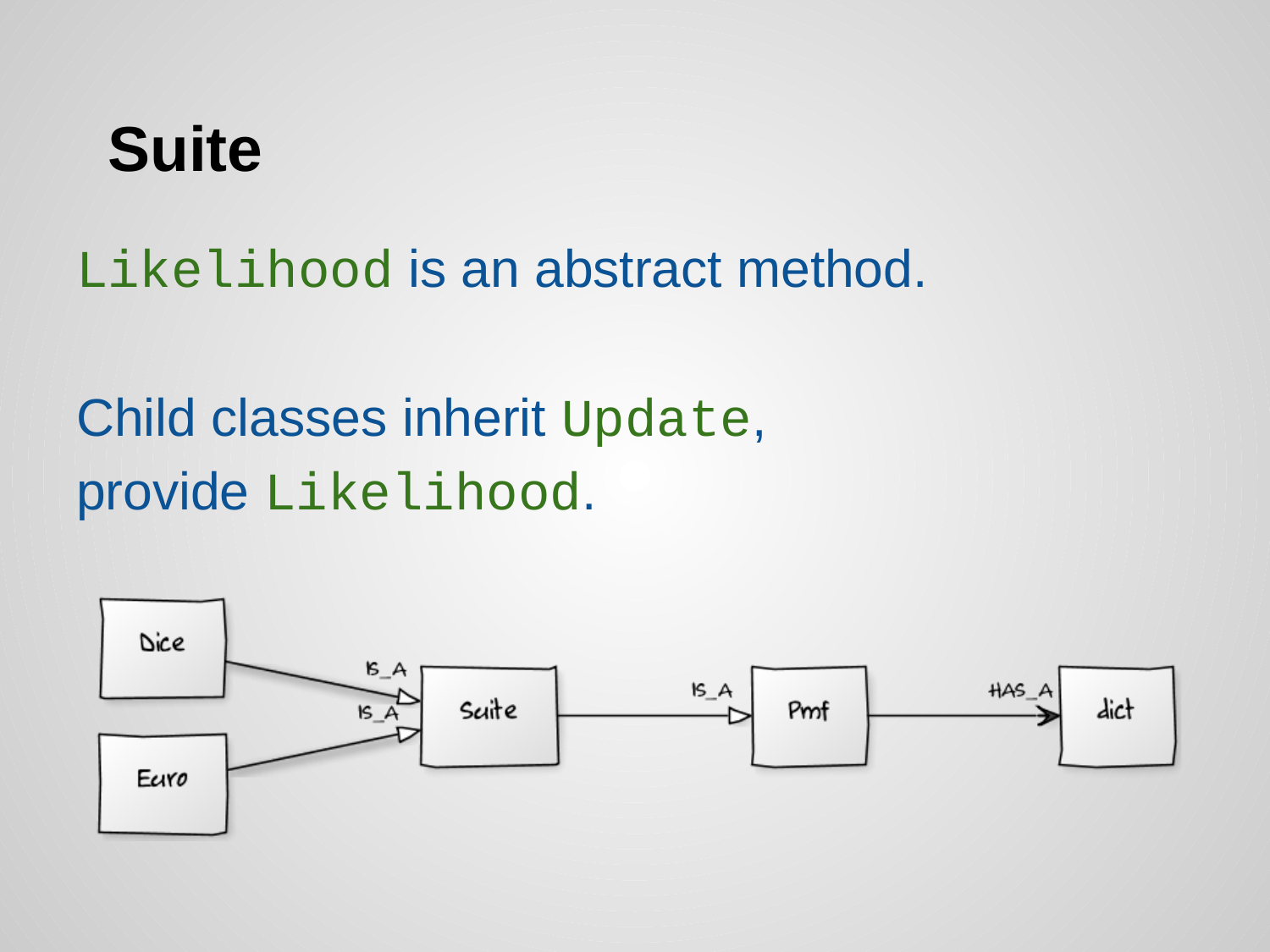

# Suite
Likelihood is an abstract method.

Child classes inherit Update,
provide Likelihood.